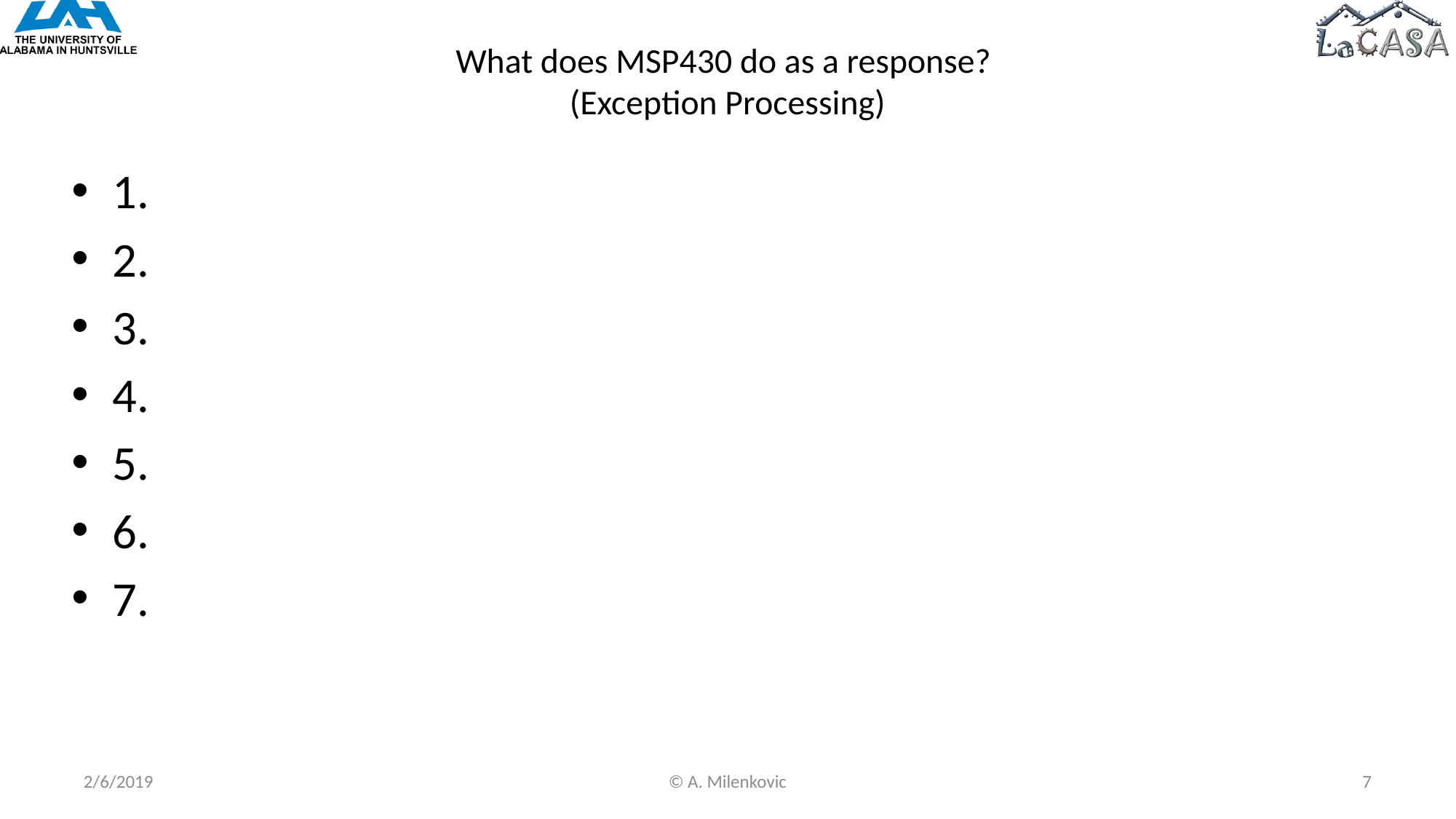

# What does MSP430 do as a response? (Exception Processing)
1.
2.
3.
4.
5.
6.
7.
2/6/2019
© A. Milenkovic
7